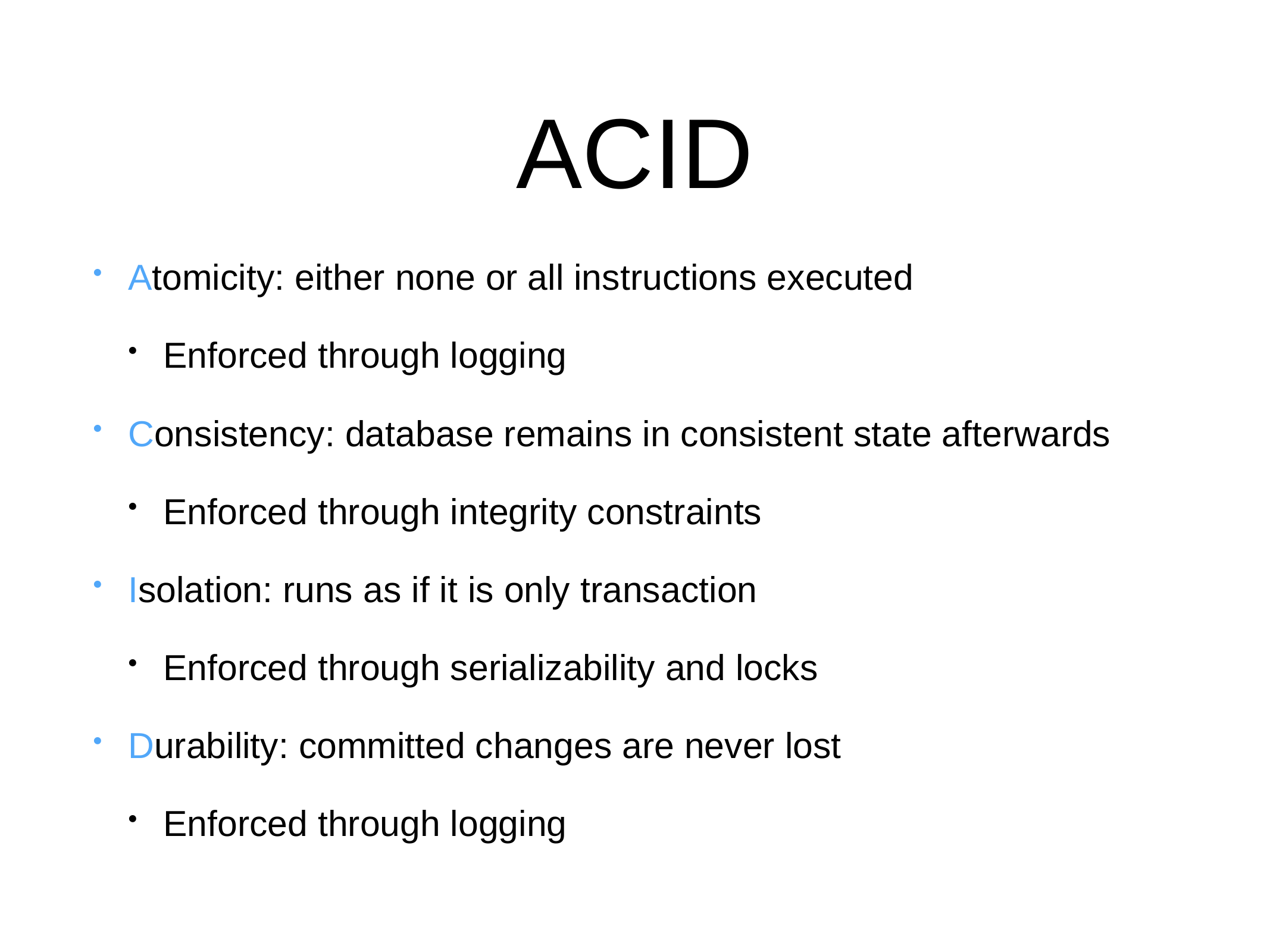

# ACID
Atomicity: either none or all instructions executed
Enforced through logging
Consistency: database remains in consistent state afterwards
Enforced through integrity constraints
Isolation: runs as if it is only transaction
Enforced through serializability and locks
Durability: committed changes are never lost
Enforced through logging